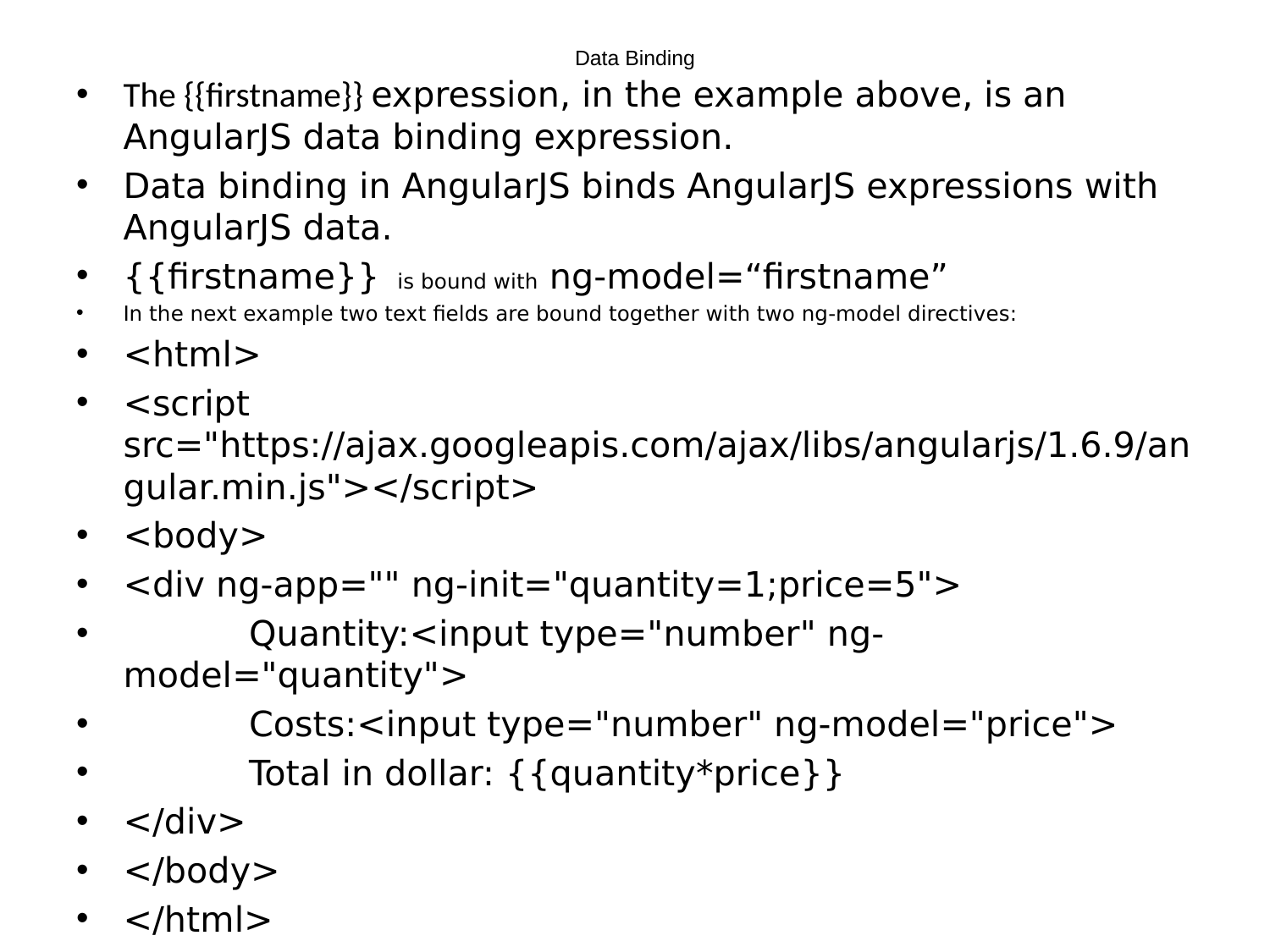

# Data Binding
The {{firstname}} expression, in the example above, is an AngularJS data binding expression.
Data binding in AngularJS binds AngularJS expressions with AngularJS data.
{{firstname}}  is bound with ng-model=“firstname”
In the next example two text fields are bound together with two ng-model directives:
<html>
<script src="https://ajax.googleapis.com/ajax/libs/angularjs/1.6.9/angular.min.js"></script>
<body>
<div ng-app="" ng-init="quantity=1;price=5">
	Quantity:<input type="number" ng-model="quantity">
	Costs:<input type="number" ng-model="price">
	Total in dollar: {{quantity*price}}
</div>
</body>
</html>